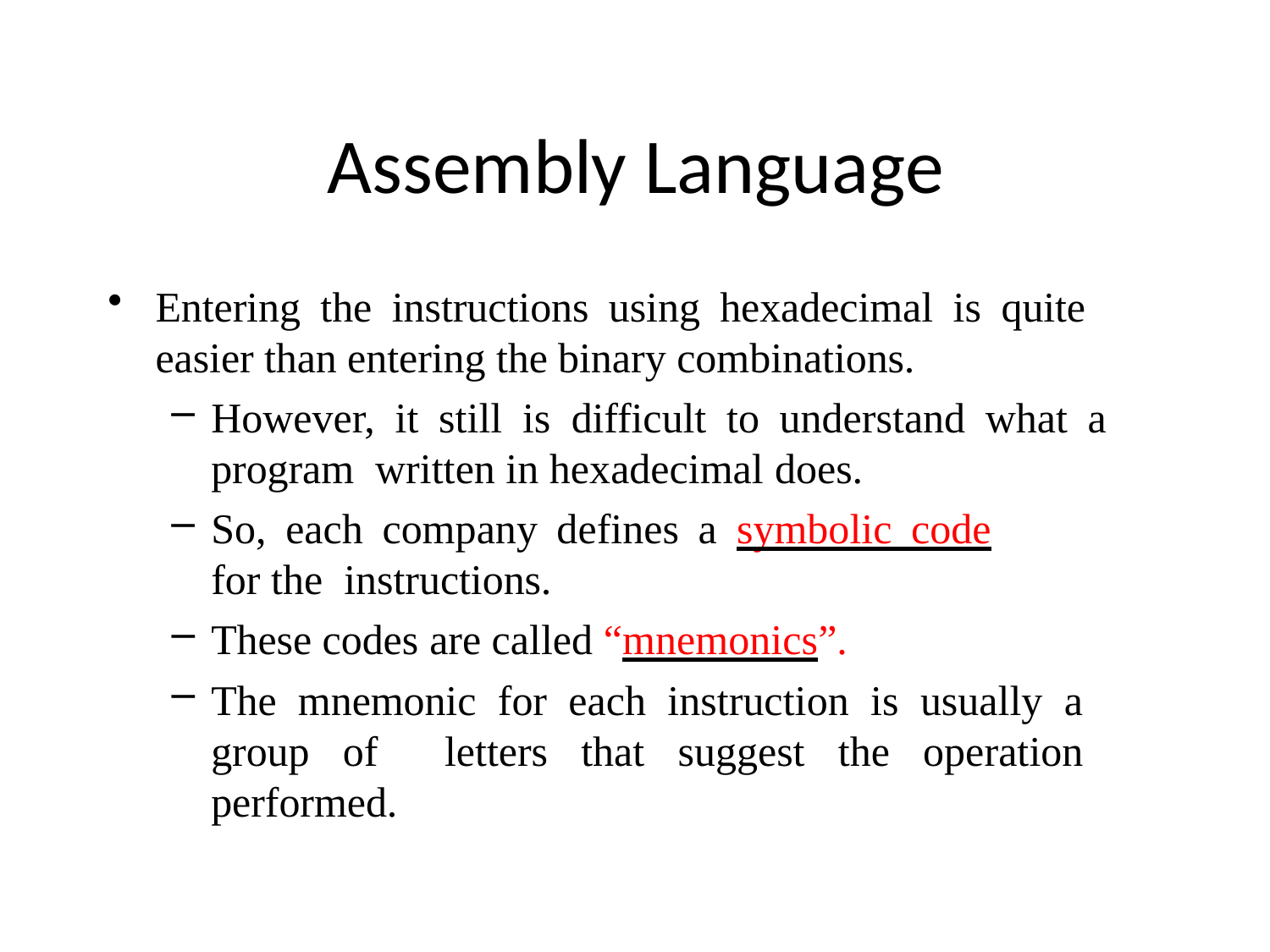

# Assembly Language
Entering the instructions using hexadecimal is quite  easier than entering the binary combinations.
However, it still is difficult to understand what a program  written in hexadecimal does.
So, each company defines a symbolic code for the  instructions.
These codes are called “mnemonics”.
The mnemonic for each instruction is usually a group of  letters that suggest the operation performed.